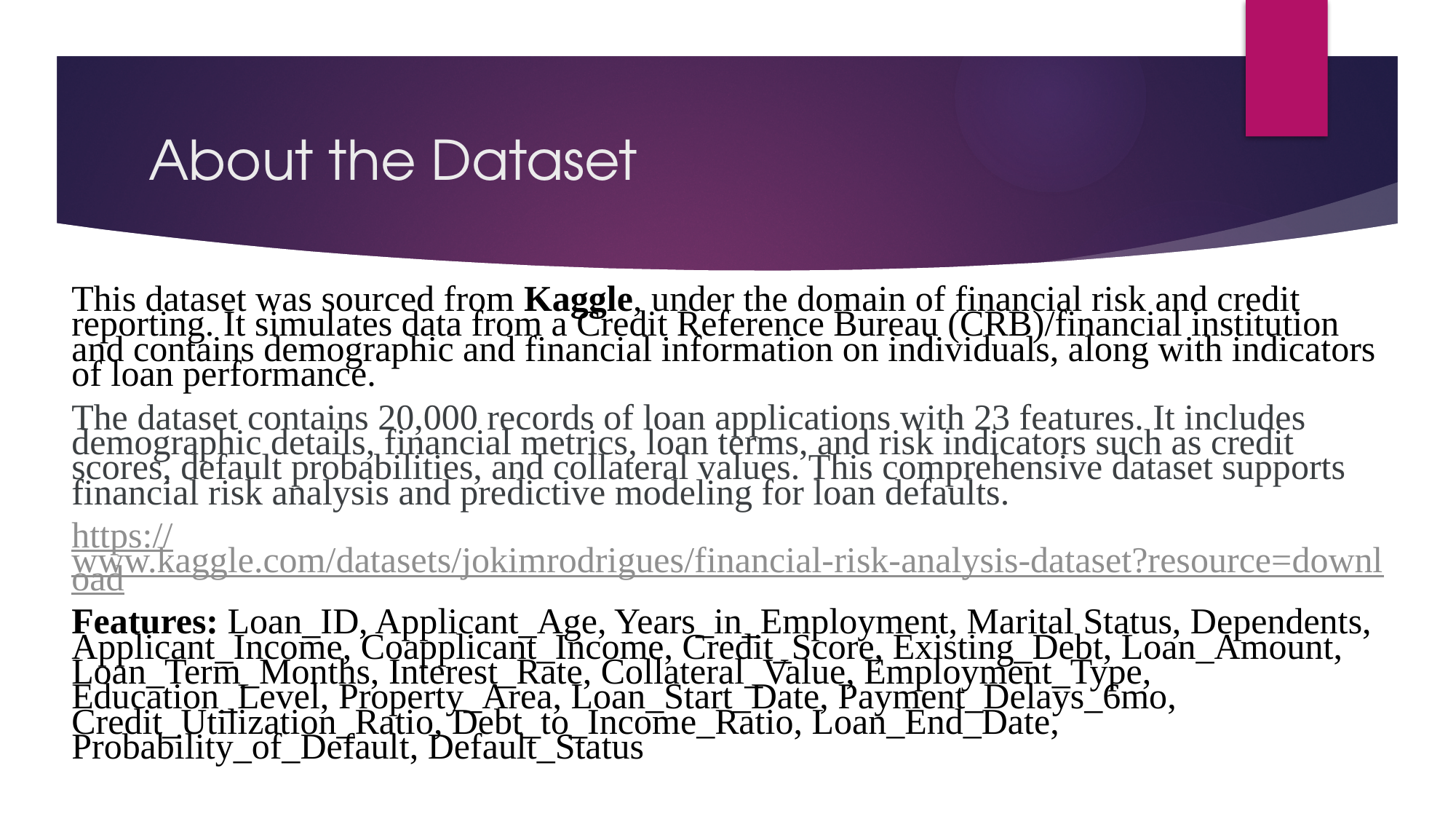

# About the Dataset
This dataset was sourced from Kaggle, under the domain of financial risk and credit reporting. It simulates data from a Credit Reference Bureau (CRB)/financial institution and contains demographic and financial information on individuals, along with indicators of loan performance.
The dataset contains 20,000 records of loan applications with 23 features. It includes demographic details, financial metrics, loan terms, and risk indicators such as credit scores, default probabilities, and collateral values. This comprehensive dataset supports financial risk analysis and predictive modeling for loan defaults.
https://www.kaggle.com/datasets/jokimrodrigues/financial-risk-analysis-dataset?resource=download
Features: Loan_ID, Applicant_Age, Years_in_Employment, Marital Status, Dependents, Applicant_Income, Coapplicant_Income, Credit_Score, Existing_Debt, Loan_Amount, Loan_Term_Months, Interest_Rate, Collateral_Value, Employment_Type, Education_Level, Property_Area, Loan_Start_Date, Payment_Delays_6mo, Credit_Utilization_Ratio, Debt_to_Income_Ratio, Loan_End_Date, Probability_of_Default, Default_Status